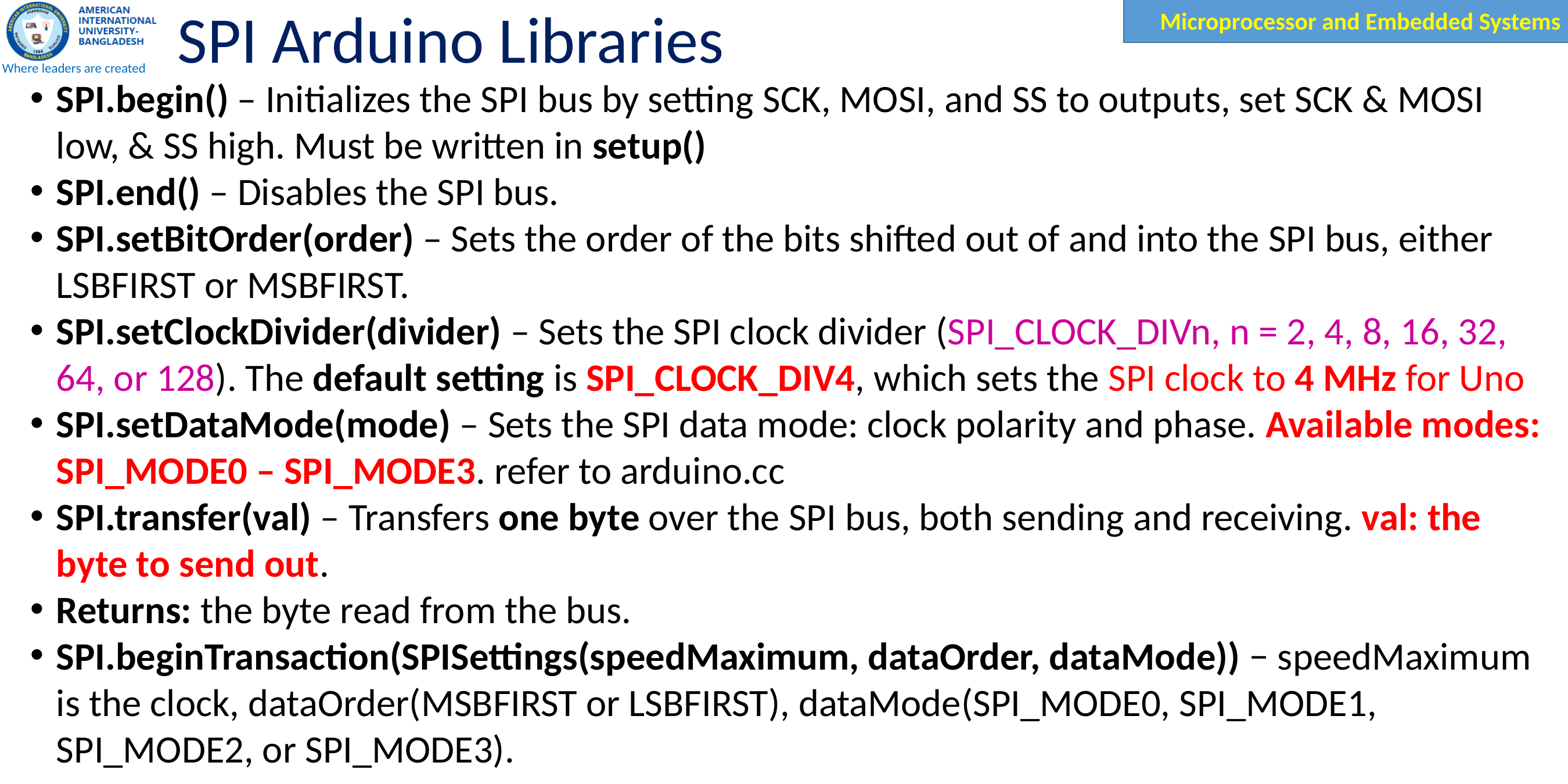

# SPI Arduino Libraries
SPI.begin() – Initializes the SPI bus by setting SCK, MOSI, and SS to outputs, set SCK & MOSI low, & SS high. Must be written in setup()
SPI.end() – Disables the SPI bus.
SPI.setBitOrder(order) – Sets the order of the bits shifted out of and into the SPI bus, either LSBFIRST or MSBFIRST.
SPI.setClockDivider(divider) – Sets the SPI clock divider (SPI_CLOCK_DIVn, n = 2, 4, 8, 16, 32, 64, or 128). The default setting is SPI_CLOCK_DIV4, which sets the SPI clock to 4 MHz for Uno
SPI.setDataMode(mode) – Sets the SPI data mode: clock polarity and phase. Available modes: SPI_MODE0 – SPI_MODE3. refer to arduino.cc
SPI.transfer(val) – Transfers one byte over the SPI bus, both sending and receiving. val: the byte to send out.
Returns: the byte read from the bus.
SPI.beginTransaction(SPISettings(speedMaximum, dataOrder, dataMode)) − speedMaximum is the clock, dataOrder(MSBFIRST or LSBFIRST), dataMode(SPI_MODE0, SPI_MODE1, SPI_MODE2, or SPI_MODE3).